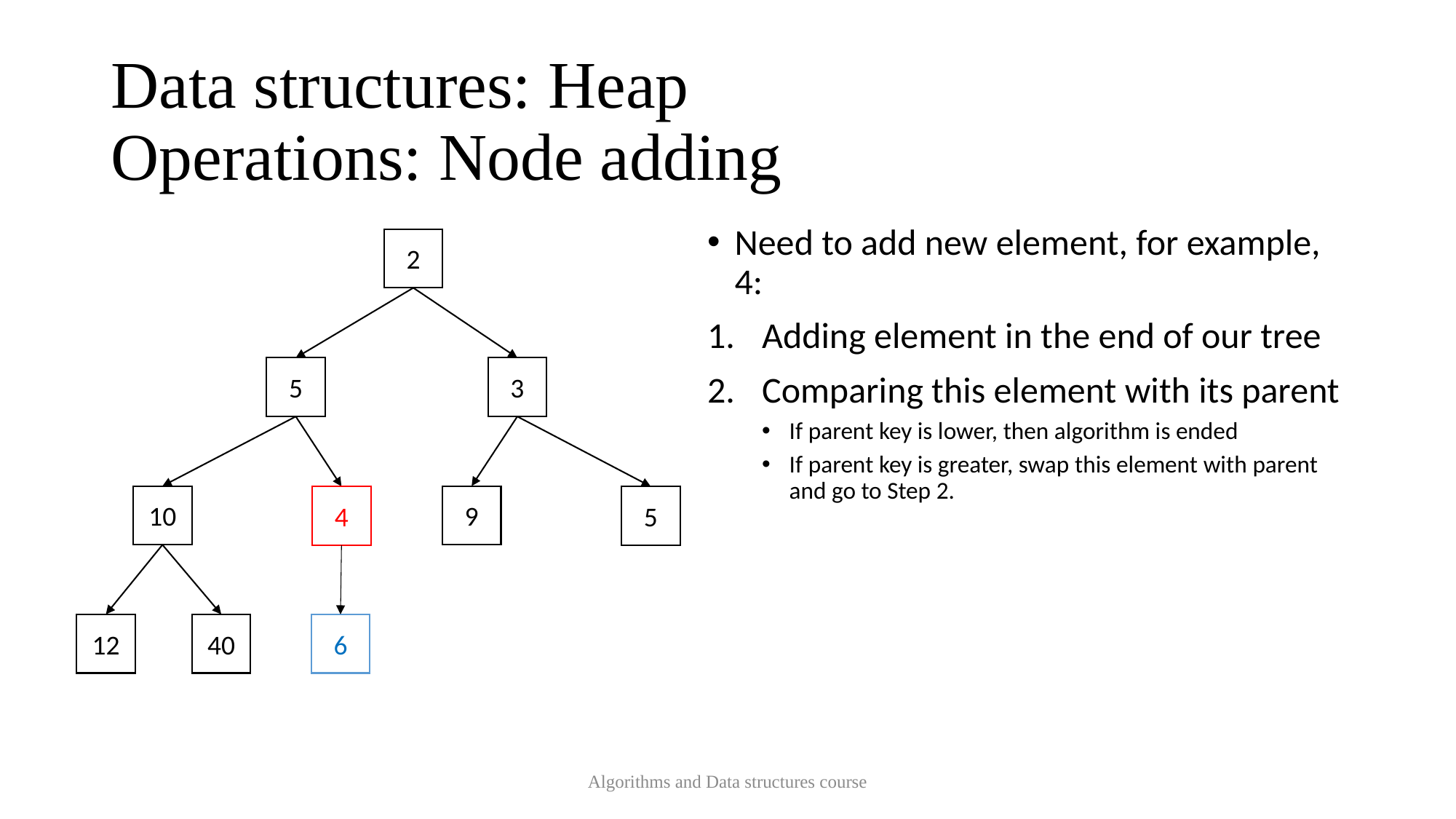

# Data structures: Heap Operations: Node adding
Need to add new element, for example, 4:
Adding element in the end of our tree
Comparing this element with its parent
If parent key is lower, then algorithm is ended
If parent key is greater, swap this element with parent and go to Step 2.
2
5
3
10
9
4
5
12
40
6
Algorithms and Data structures course